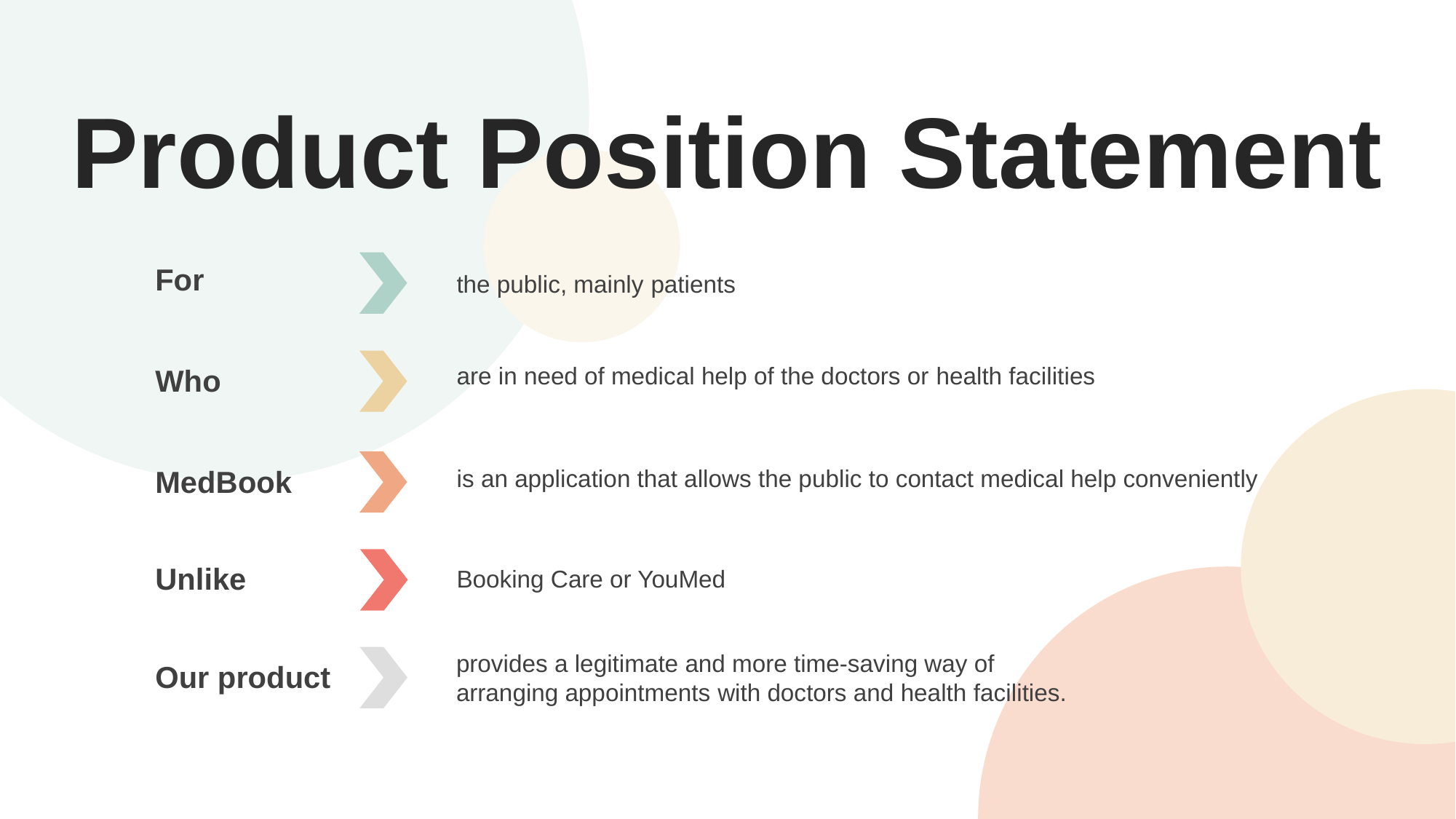

Product Position Statement

For
the public, mainly patients

are in need of medical help of the doctors or health facilities
Who

MedBook
is an application that allows the public to contact medical help conveniently

Unlike
Booking Care or YouMed

provides a legitimate and more time-saving way of arranging appointments with doctors and health facilities.

Our product